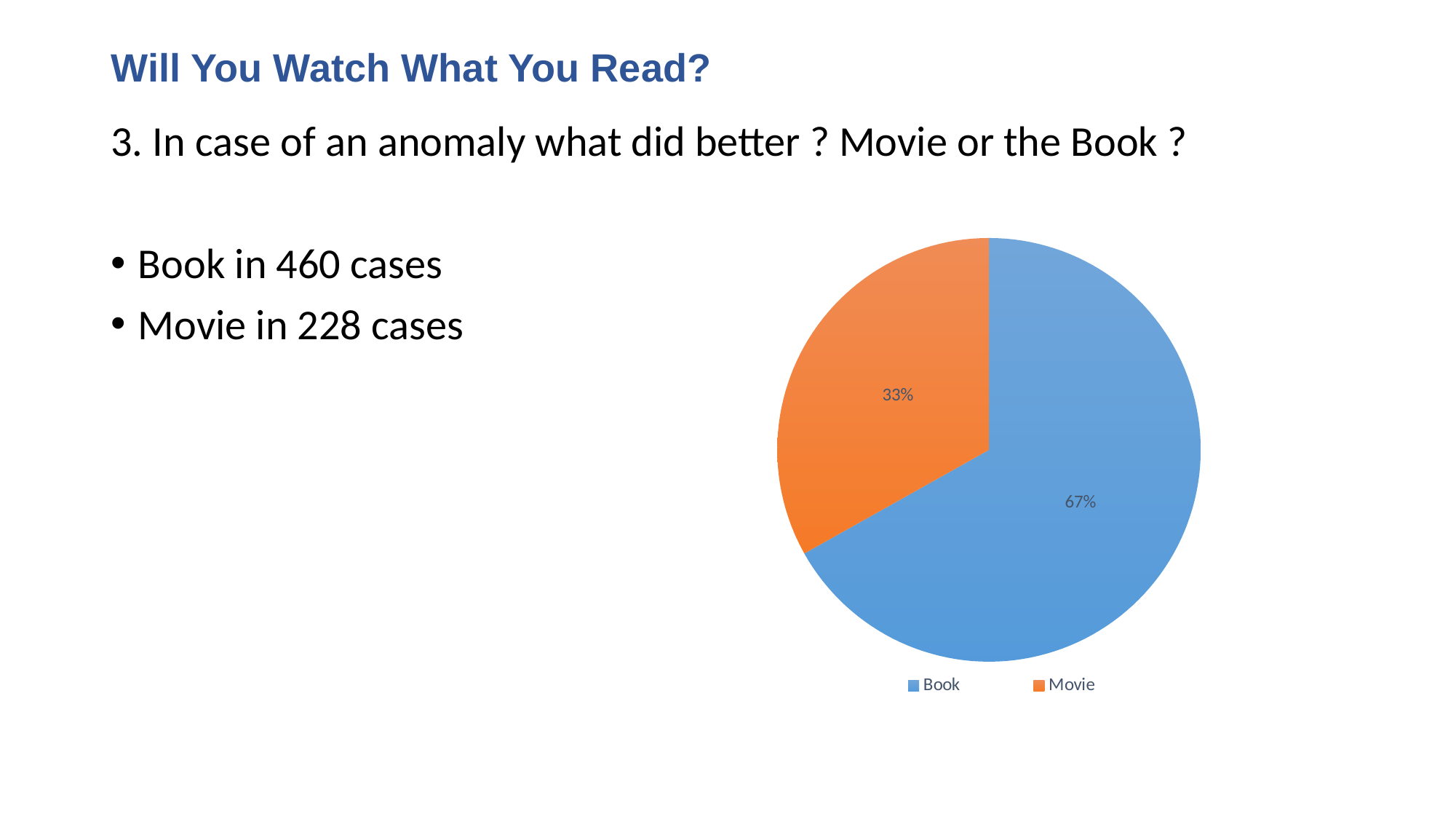

# Will You Watch What You Read?
3. In case of an anomaly what did better ? Movie or the Book ?

Book in 460 cases
Movie in 228 cases

### Chart

| Category | Column1 |
|---|---|
| Book | 460.0 |
| Movie | 228.0 |